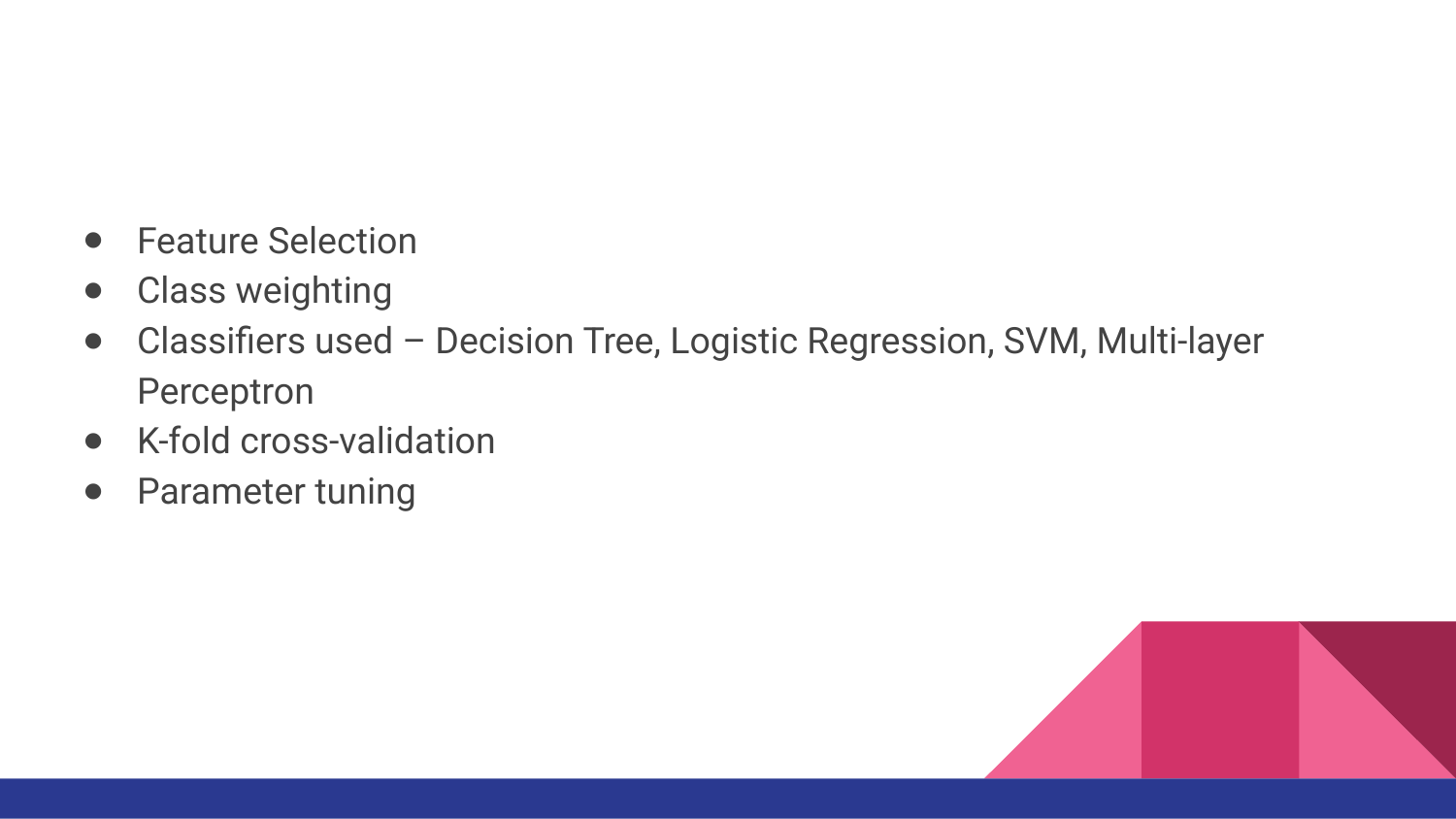

#
Feature Selection
Class weighting
Classifiers used – Decision Tree, Logistic Regression, SVM, Multi-layer Perceptron
K-fold cross-validation
Parameter tuning